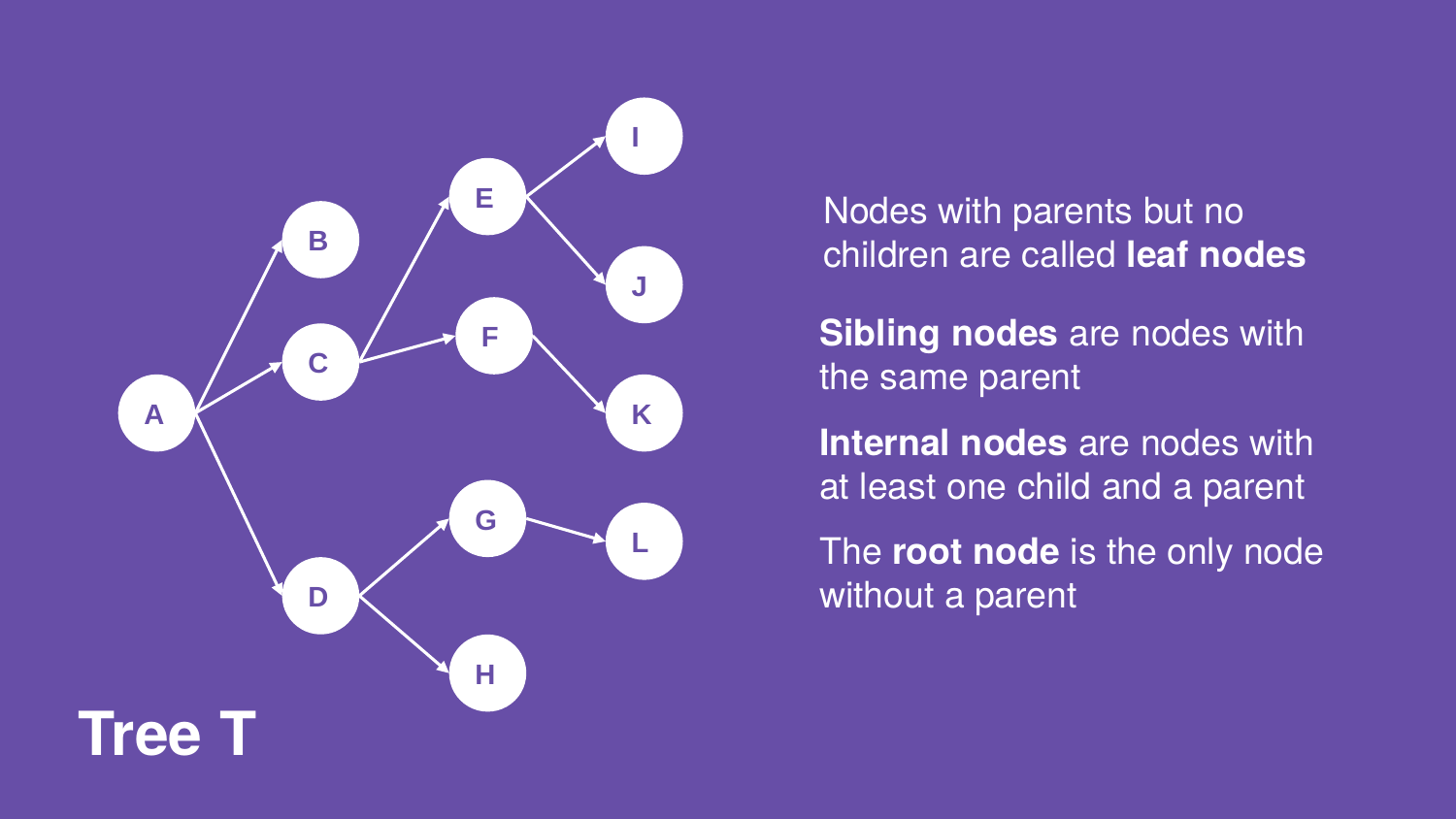

I
E
Nodes with parents but no children are called leaf nodes
B
J
Sibling nodes are nodes with the same parent
F
C
A
K
Internal nodes are nodes with at least one child and a parent
G
L
The root node is the only node without a parent
D
H
Tree T